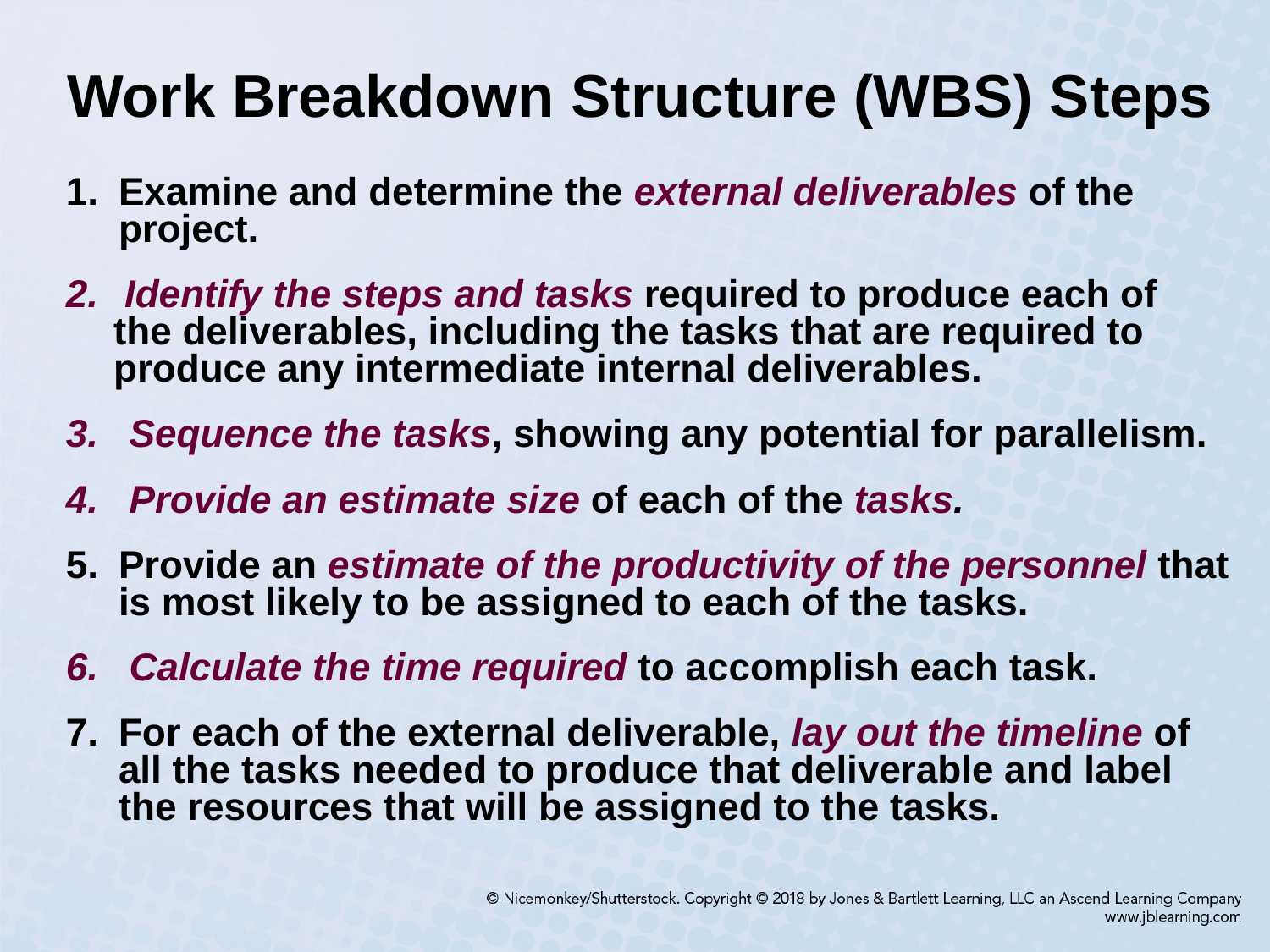

# Work Breakdown Structure (WBS) Steps
Examine and determine the external deliverables of the project.

 Identify the steps and tasks required to produce each of
the deliverables, including the tasks that are required to produce any intermediate internal deliverables.

 Sequence the tasks, showing any potential for parallelism.

 Provide an estimate size of each of the tasks.

Provide an estimate of the productivity of the personnel that is most likely to be assigned to each of the tasks.

 Calculate the time required to accomplish each task.

For each of the external deliverable, lay out the timeline of all the tasks needed to produce that deliverable and label the resources that will be assigned to the tasks.